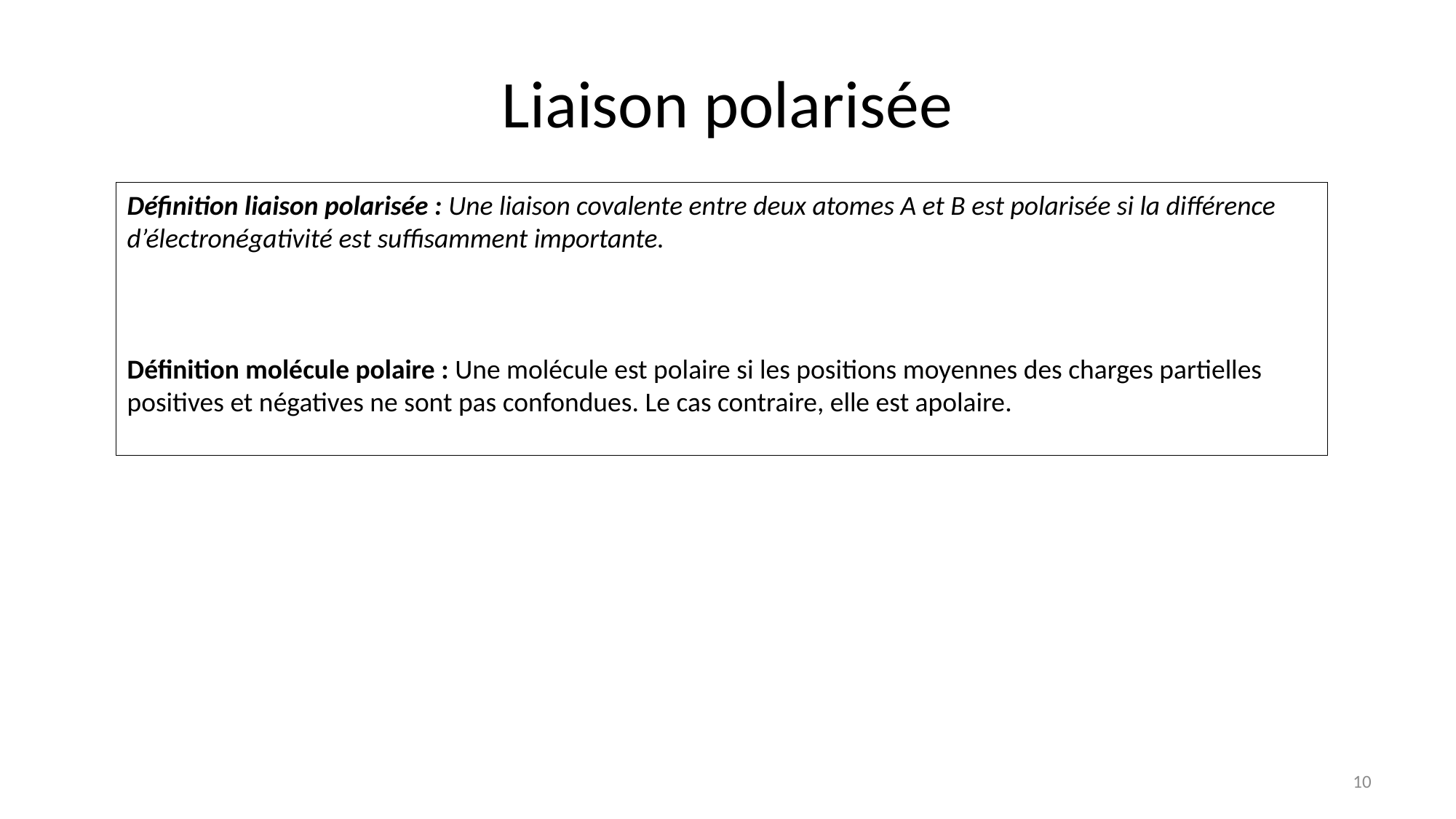

# Liaison polarisée
Définition liaison polarisée : Une liaison covalente entre deux atomes A et B est polarisée si la différence d’électronégativité est suffisamment importante.

Définition molécule polaire : Une molécule est polaire si les positions moyennes des charges partielles positives et négatives ne sont pas confondues. Le cas contraire, elle est apolaire.

10